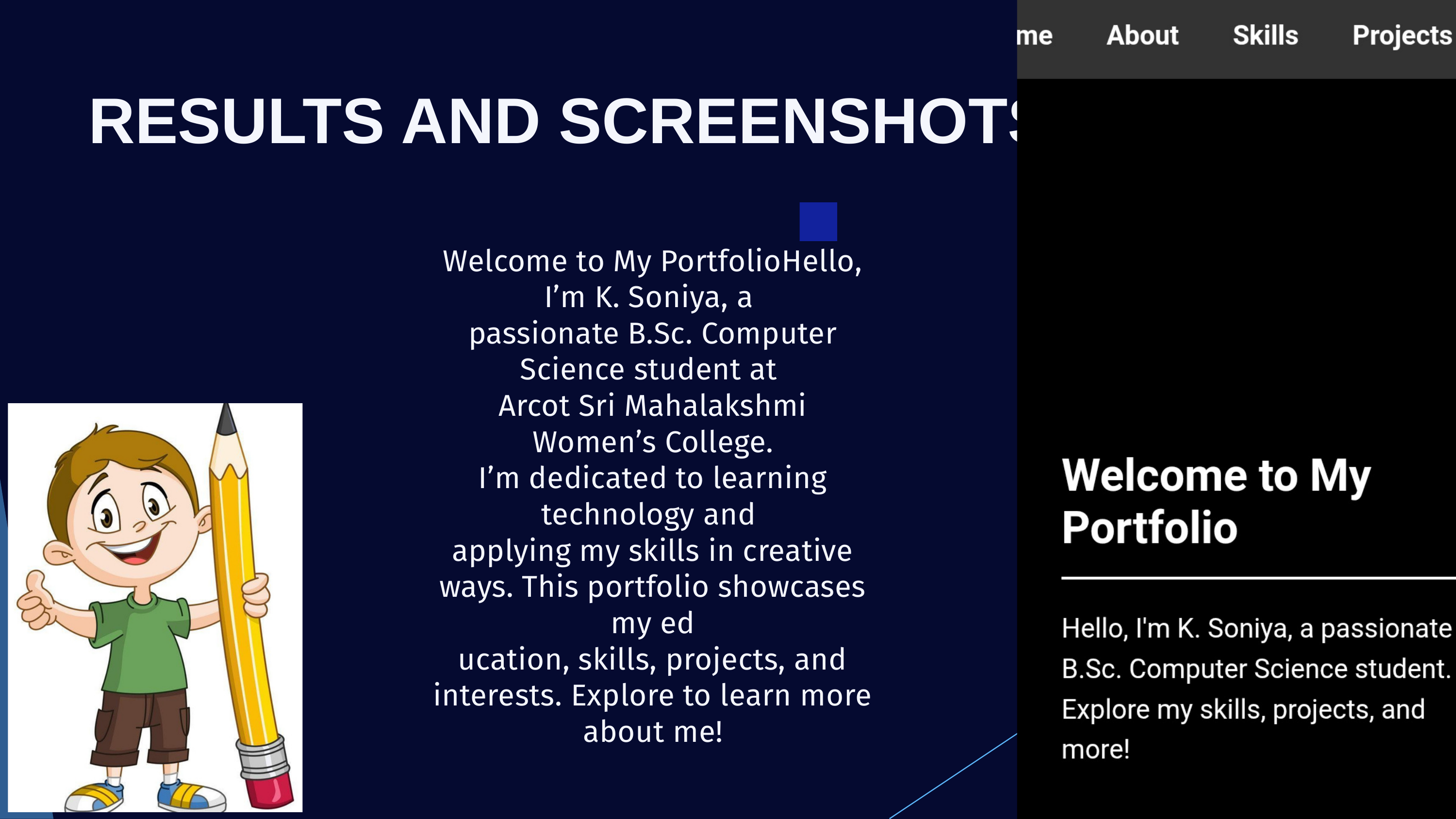

RESULTS AND SCREENSHOTS

Welcome to My PortfolioHello, I’m K. Soniya, a
passionate B.Sc. Computer Science student at
Arcot Sri Mahalakshmi
 Women’s College.
I’m dedicated to learning technology and
applying my skills in creative ways. This portfolio showcases my ed
ucation, skills, projects, and interests. Explore to learn more about me!

10
3/21/2024  Annual Review